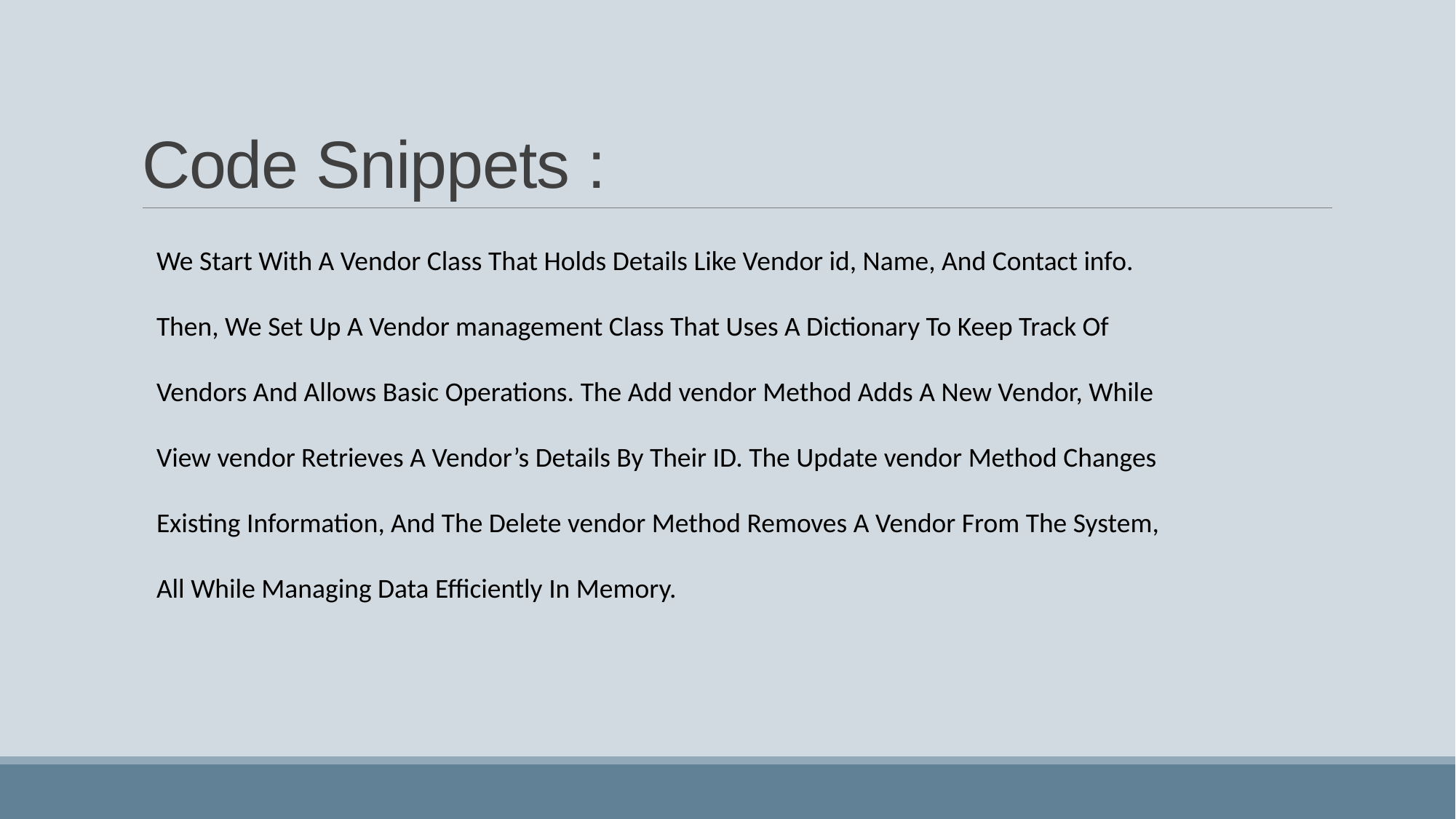

# Code Snippets :
We Start With A Vendor Class That Holds Details Like Vendor id, Name, And Contact info. Then, We Set Up A Vendor management Class That Uses A Dictionary To Keep Track Of Vendors And Allows Basic Operations. The Add vendor Method Adds A New Vendor, While View vendor Retrieves A Vendor’s Details By Their ID. The Update vendor Method Changes Existing Information, And The Delete vendor Method Removes A Vendor From The System, All While Managing Data Efficiently In Memory.